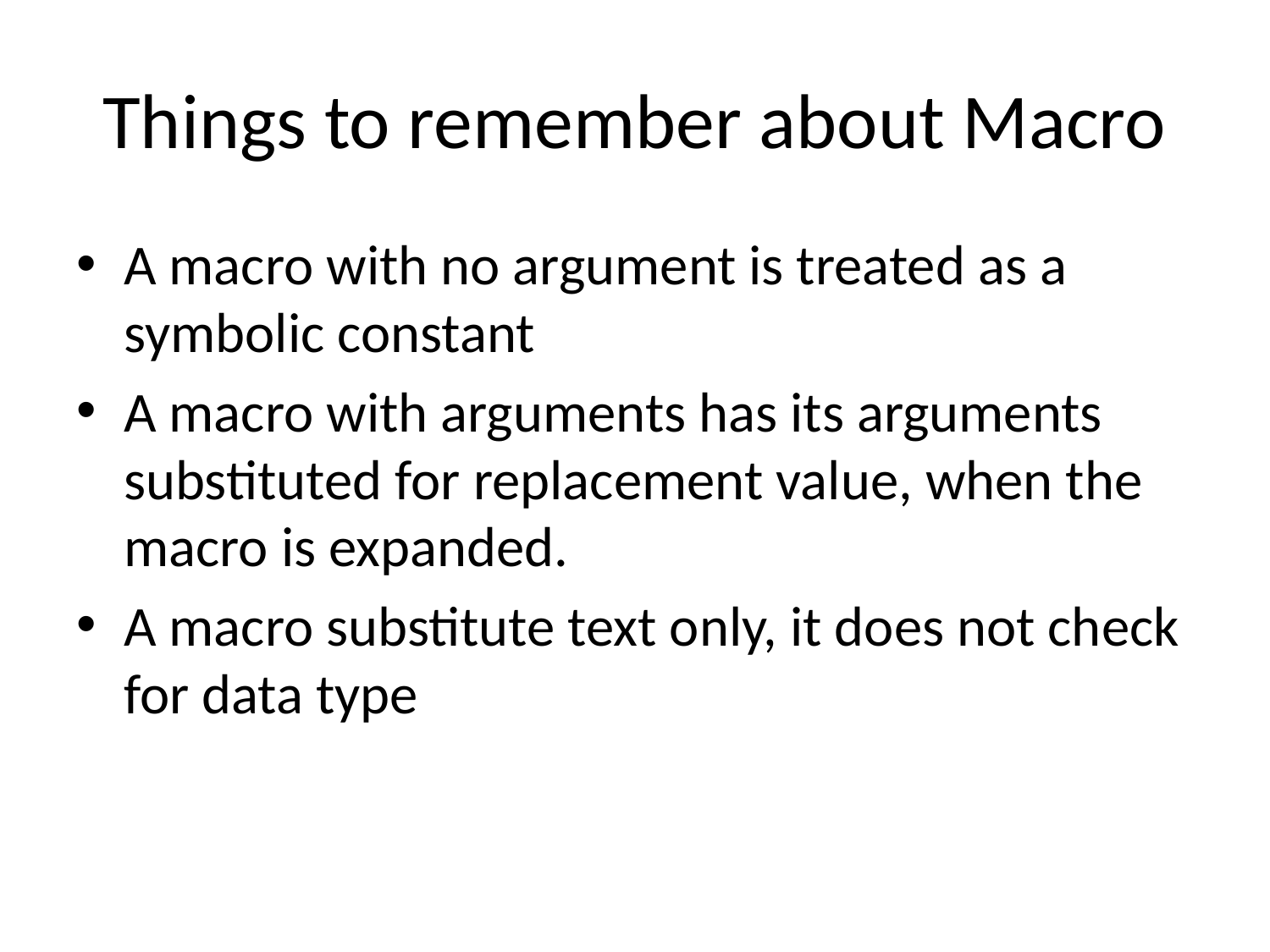

# Things to remember about Macro
A macro with no argument is treated as a symbolic constant
A macro with arguments has its arguments substituted for replacement value, when the macro is expanded.
A macro substitute text only, it does not check for data type